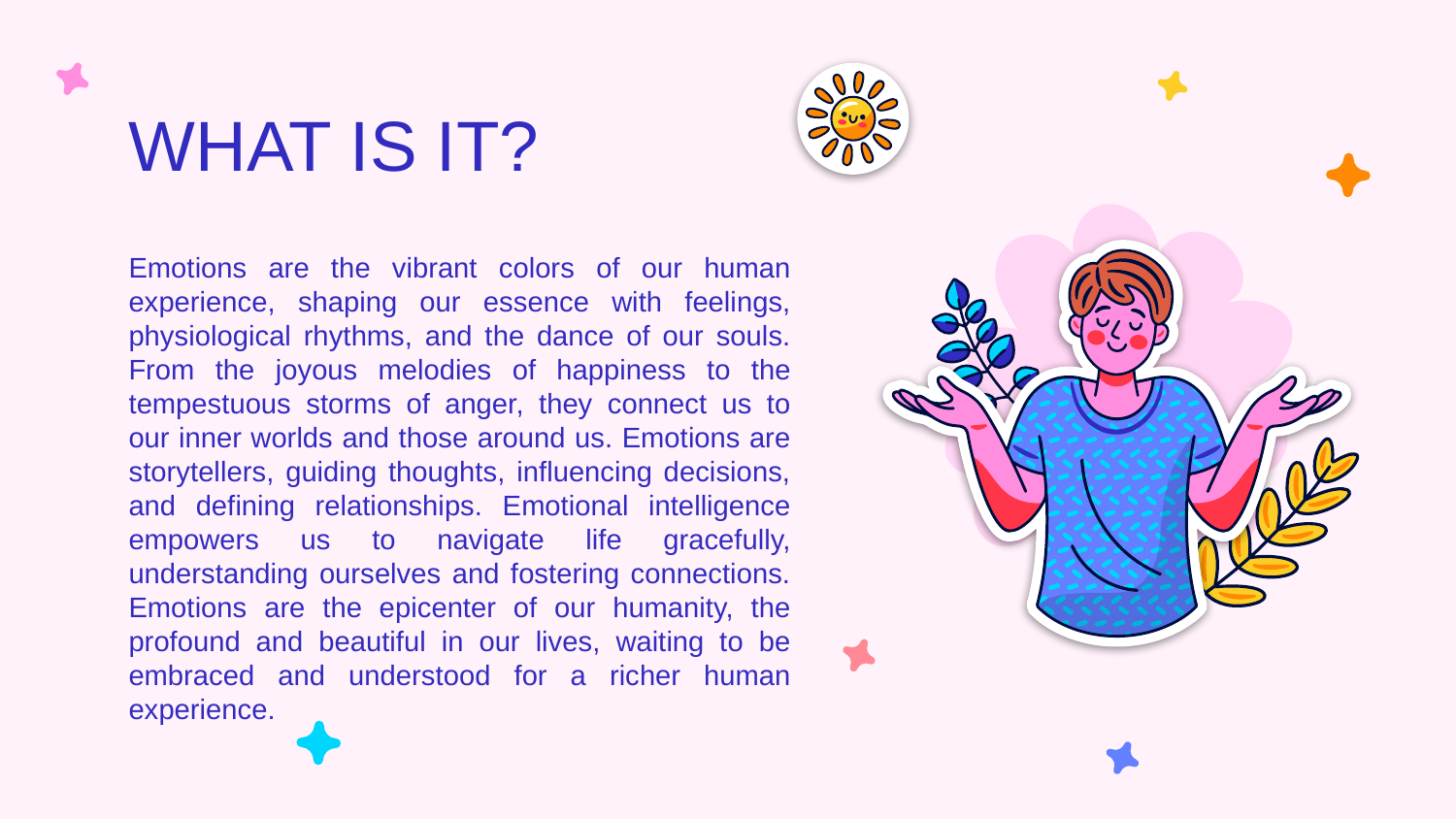

# WHAT IS IT?
Emotions are the vibrant colors of our human experience, shaping our essence with feelings, physiological rhythms, and the dance of our souls. From the joyous melodies of happiness to the tempestuous storms of anger, they connect us to our inner worlds and those around us. Emotions are storytellers, guiding thoughts, influencing decisions, and defining relationships. Emotional intelligence empowers us to navigate life gracefully, understanding ourselves and fostering connections. Emotions are the epicenter of our humanity, the profound and beautiful in our lives, waiting to be embraced and understood for a richer human experience.